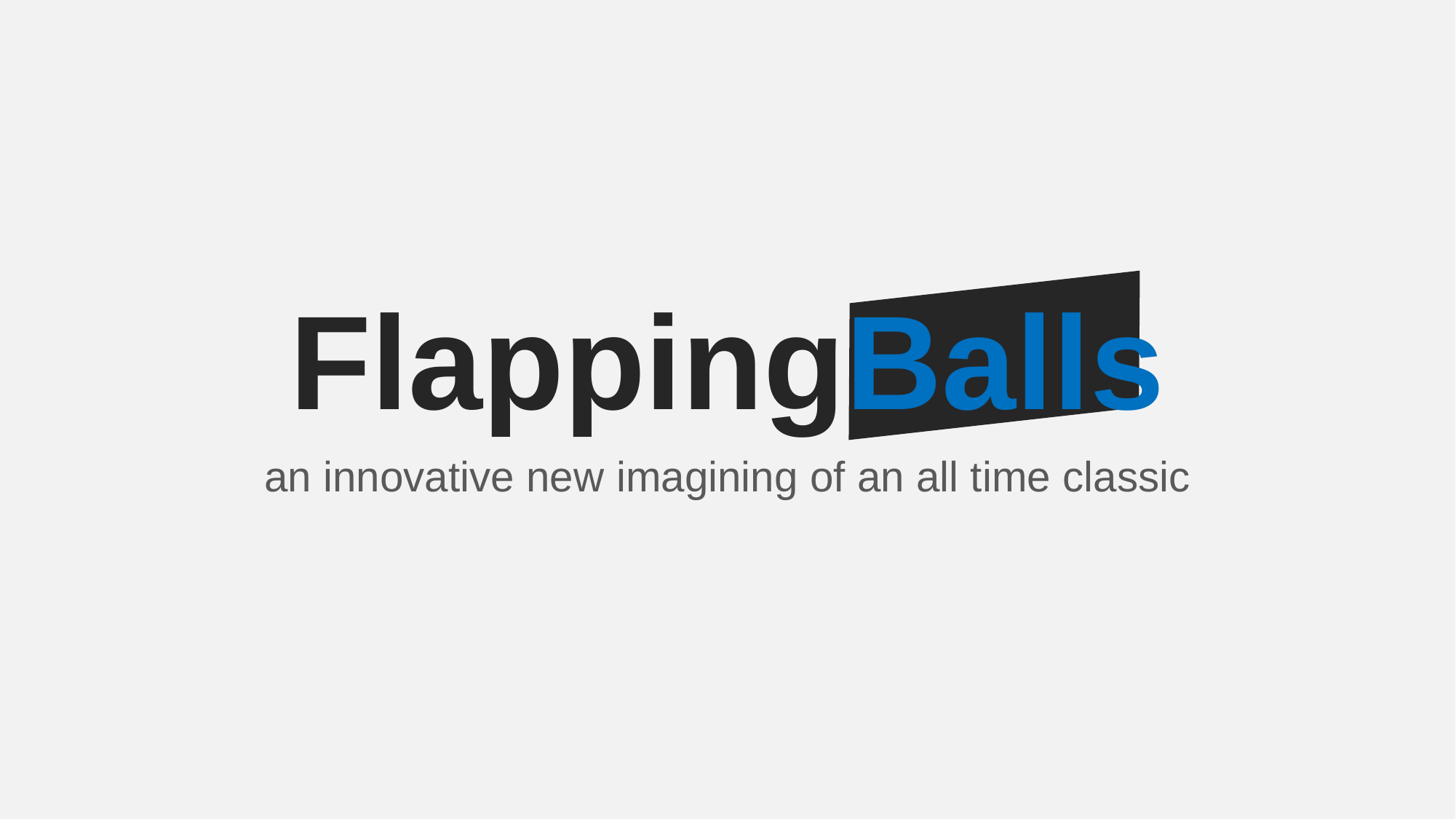

FlappingBalls

an innovative new imagining of an all time classic